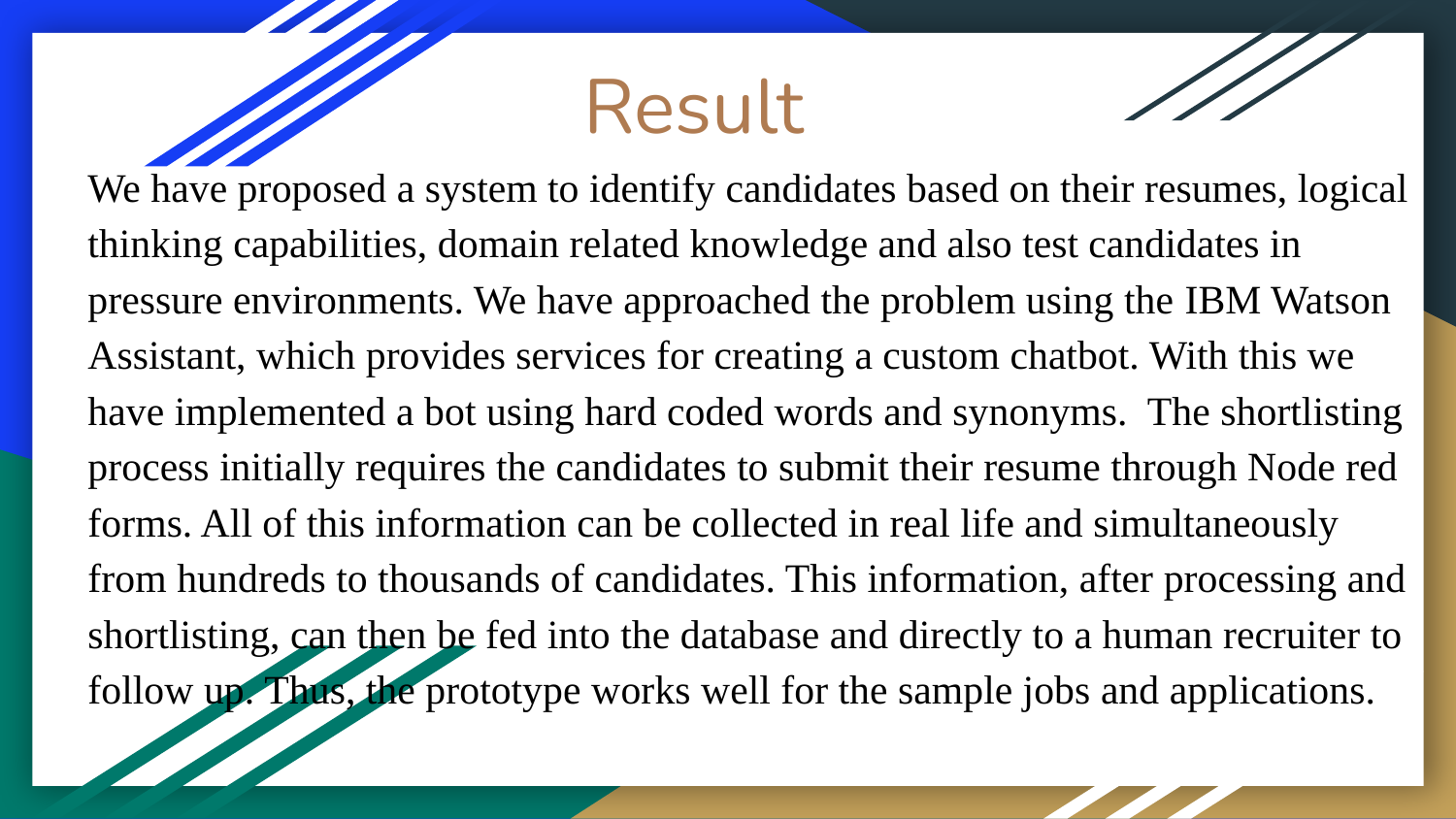

# Result
We have proposed a system to identify candidates based on their resumes, logical thinking capabilities, domain related knowledge and also test candidates in pressure environments. We have approached the problem using the IBM Watson Assistant, which provides services for creating a custom chatbot. With this we have implemented a bot using hard coded words and synonyms.  The shortlisting process initially requires the candidates to submit their resume through Node red forms. All of this information can be collected in real life and simultaneously from hundreds to thousands of candidates. This information, after processing and shortlisting, can then be fed into the database and directly to a human recruiter to follow up. Thus, the prototype works well for the sample jobs and applications.